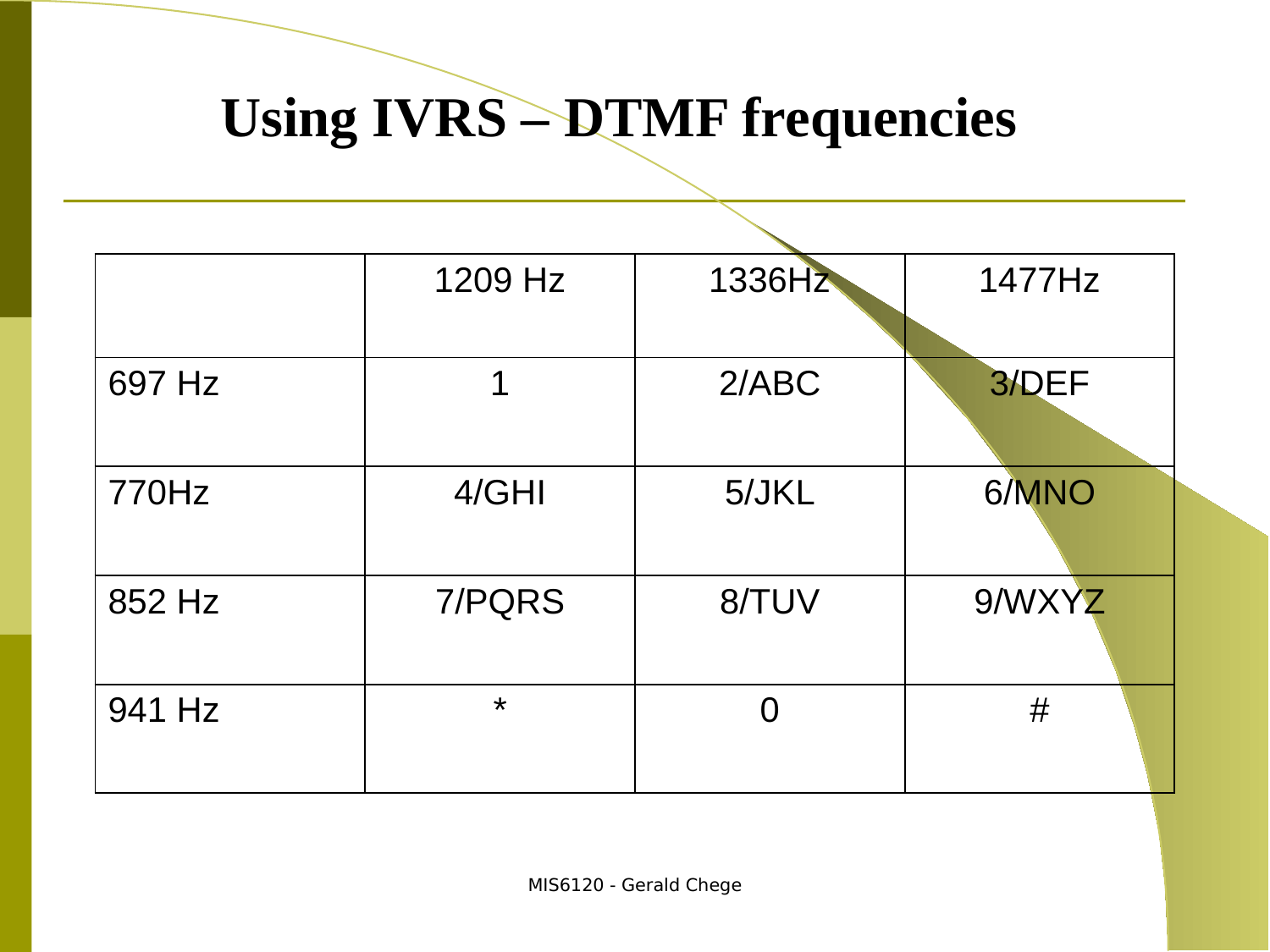

Using IVRS – DTMF frequencies
|  | 1209 Hz | 1336Hz | 1477Hz |
| --- | --- | --- | --- |
| 697 Hz | 1 | 2/ABC | 3/DEF |
| 770Hz | 4/GHI | 5/JKL | 6/MNO |
| 852 Hz | 7/PQRS | 8/TUV | 9/WXYZ |
| 941 Hz | \* | 0 | # |
MIS6120 - Gerald Chege